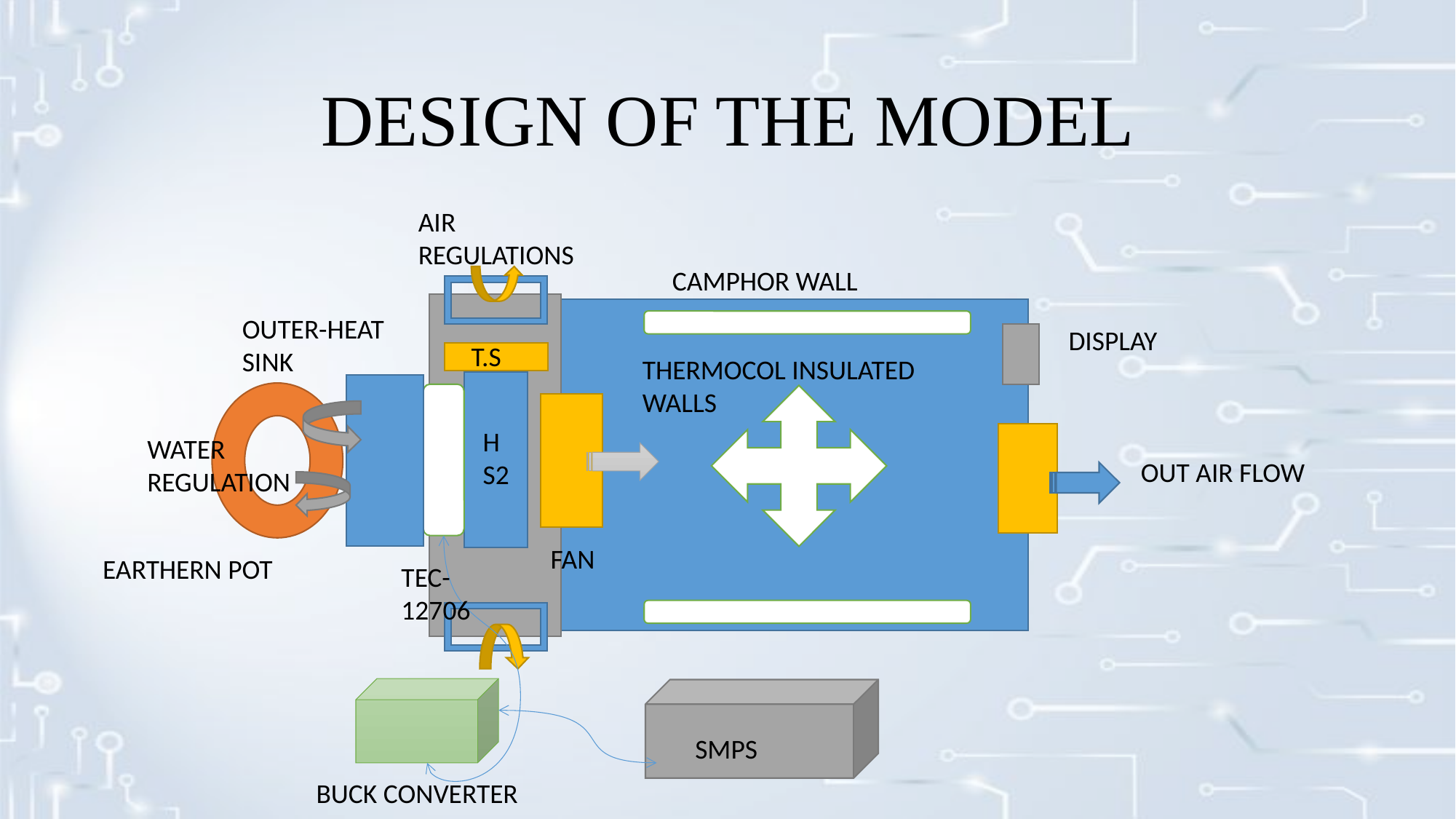

# DESIGN OF THE MODEL
AIR REGULATIONS
CAMPHOR WALL

OUTER-HEAT SINK
DISPLAY
T.S

THERMOCOL INSULATED WALLS
HS2
WATER REGULATION
OUT AIR FLOW
FAN
EARTHERN POT
TEC-12706
SMPS
BUCK CONVERTER